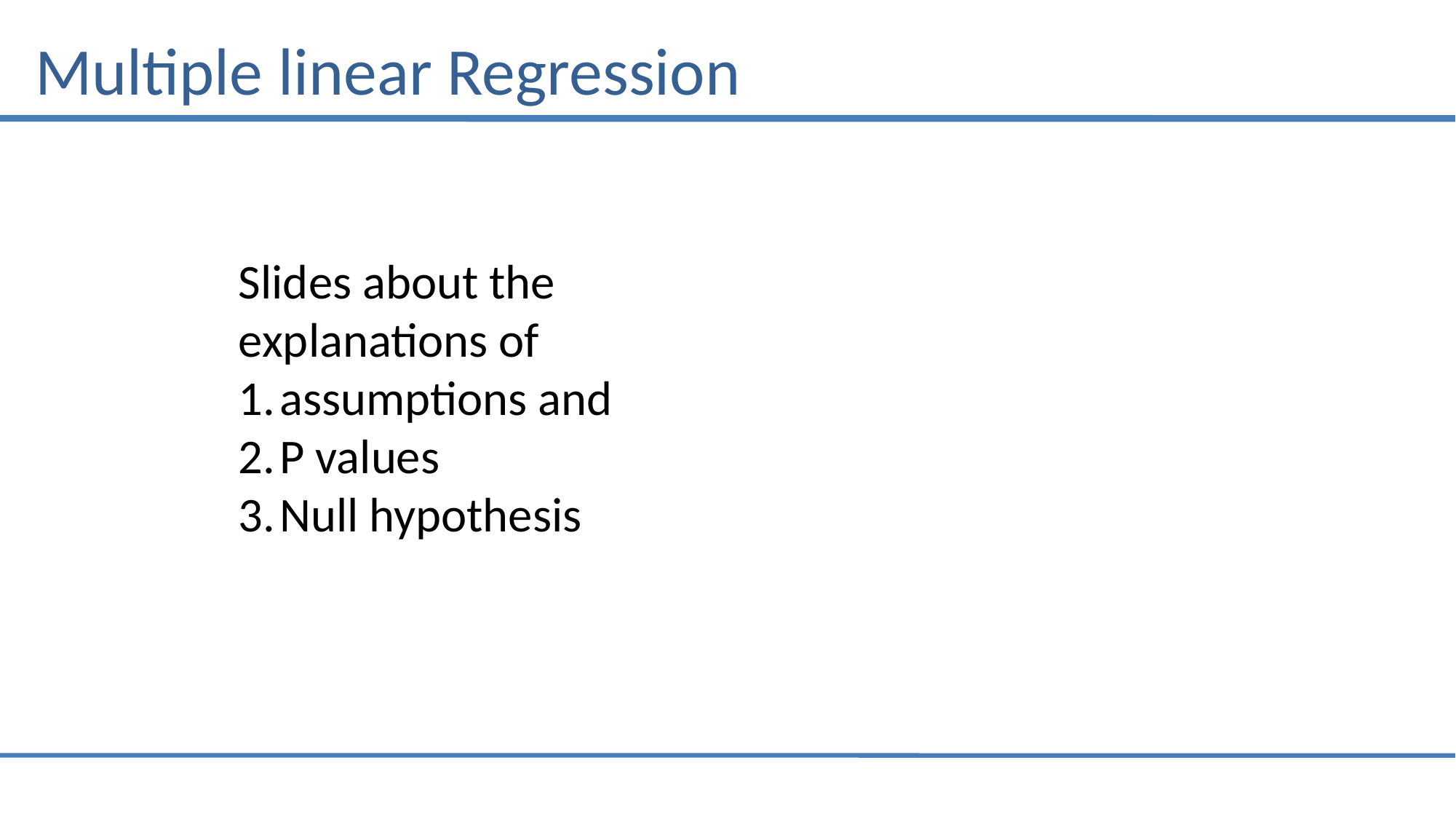

# Multiple linear Regression
Slides about the explanations of
assumptions and
P values
Null hypothesis